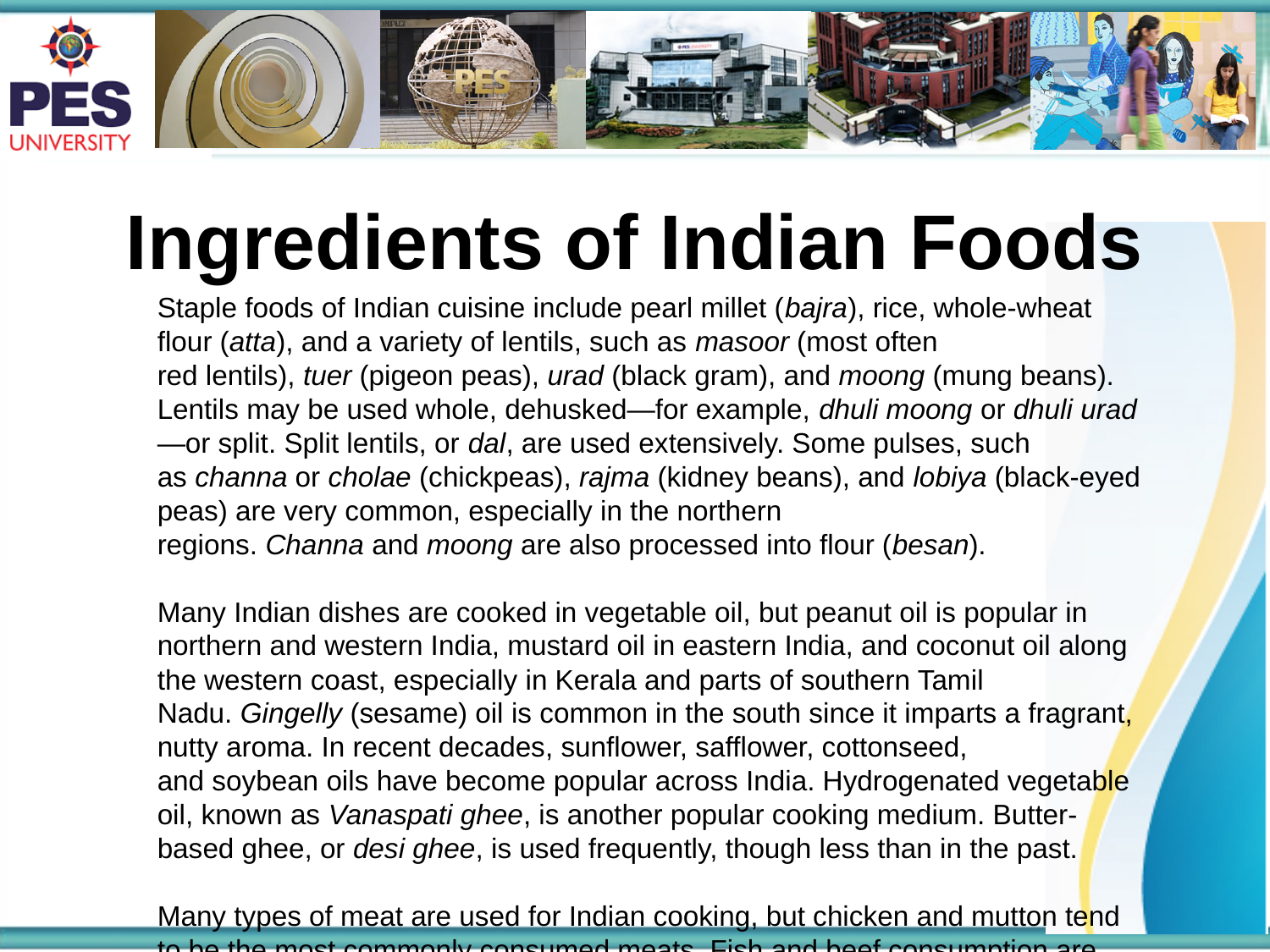

# Ingredients of Indian Foods
Staple foods of Indian cuisine include pearl millet (bajra), rice, whole-wheat flour (atta), and a variety of lentils, such as masoor (most often red lentils), tuer (pigeon peas), urad (black gram), and moong (mung beans). Lentils may be used whole, dehusked—for example, dhuli moong or dhuli urad—or split. Split lentils, or dal, are used extensively. Some pulses, such as channa or cholae (chickpeas), rajma (kidney beans), and lobiya (black-eyed peas) are very common, especially in the northern regions. Channa and moong are also processed into flour (besan).

Many Indian dishes are cooked in vegetable oil, but peanut oil is popular in northern and western India, mustard oil in eastern India, and coconut oil along the western coast, especially in Kerala and parts of southern Tamil Nadu. Gingelly (sesame) oil is common in the south since it imparts a fragrant, nutty aroma. In recent decades, sunflower, safflower, cottonseed, and soybean oils have become popular across India. Hydrogenated vegetable oil, known as Vanaspati ghee, is another popular cooking medium. Butter-based ghee, or desi ghee, is used frequently, though less than in the past.

Many types of meat are used for Indian cooking, but chicken and mutton tend to be the most commonly consumed meats. Fish and beef consumption are prevalent in some parts of India, but they are not widely consumed except for coastal areas, as well as the north east.